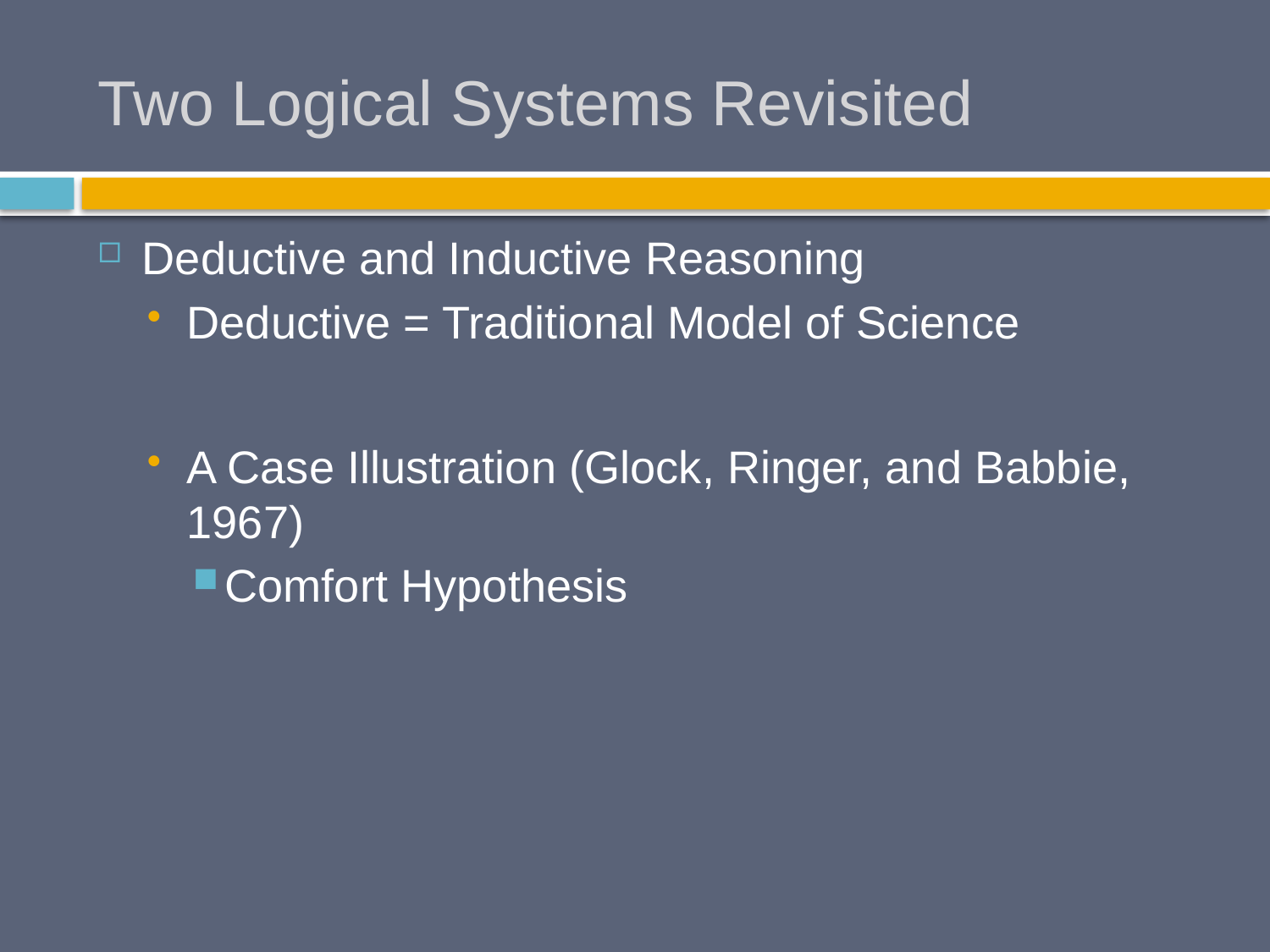

# Two Logical Systems Revisited
Deductive and Inductive Reasoning
Deductive = Traditional Model of Science

A Case Illustration (Glock, Ringer, and Babbie, 1967)
Comfort Hypothesis